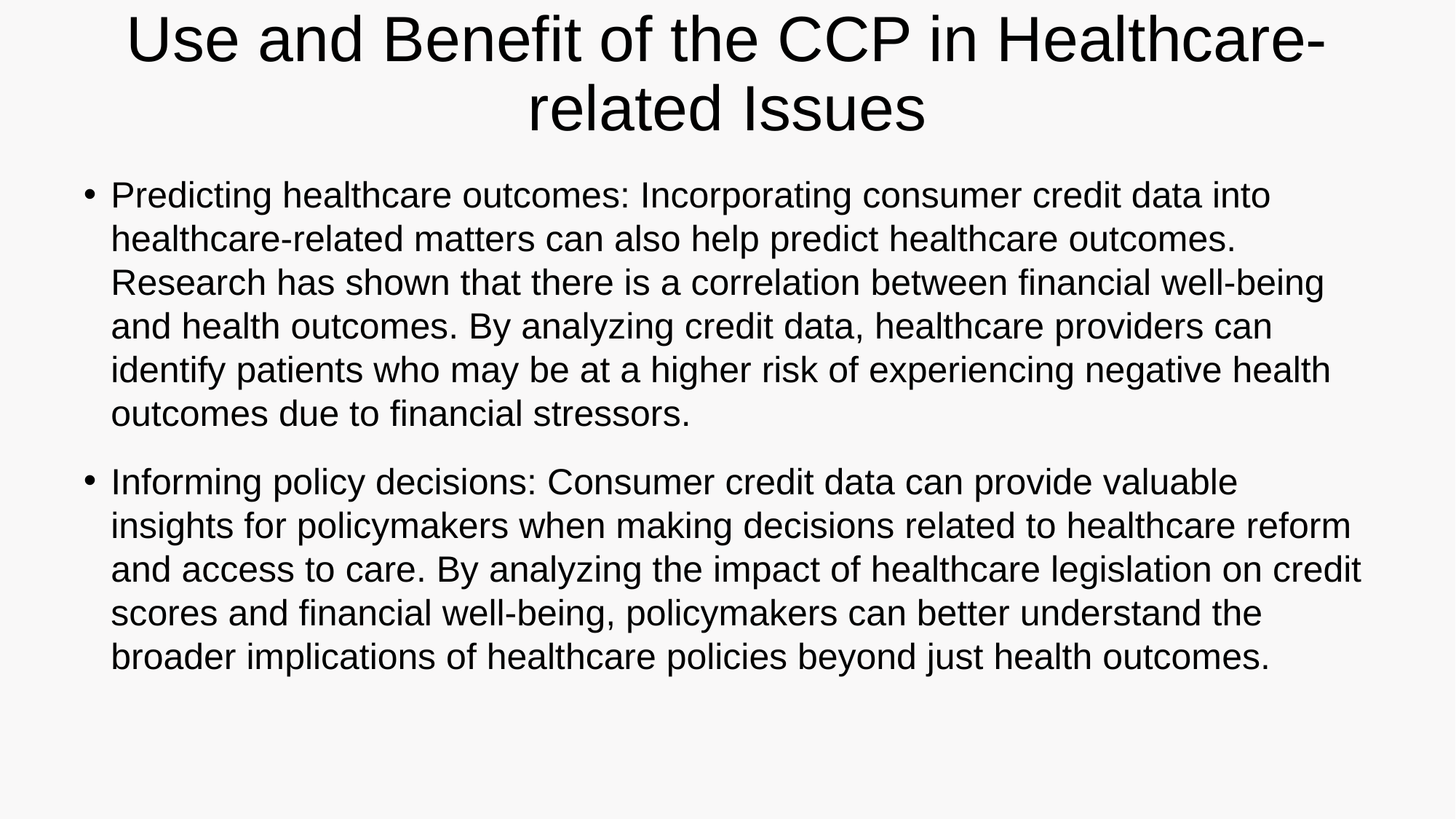

# Use and Benefit of the CCP in Healthcare-related Issues
Predicting healthcare outcomes: Incorporating consumer credit data into healthcare-related matters can also help predict healthcare outcomes. Research has shown that there is a correlation between financial well-being and health outcomes. By analyzing credit data, healthcare providers can identify patients who may be at a higher risk of experiencing negative health outcomes due to financial stressors.
Informing policy decisions: Consumer credit data can provide valuable insights for policymakers when making decisions related to healthcare reform and access to care. By analyzing the impact of healthcare legislation on credit scores and financial well-being, policymakers can better understand the broader implications of healthcare policies beyond just health outcomes.